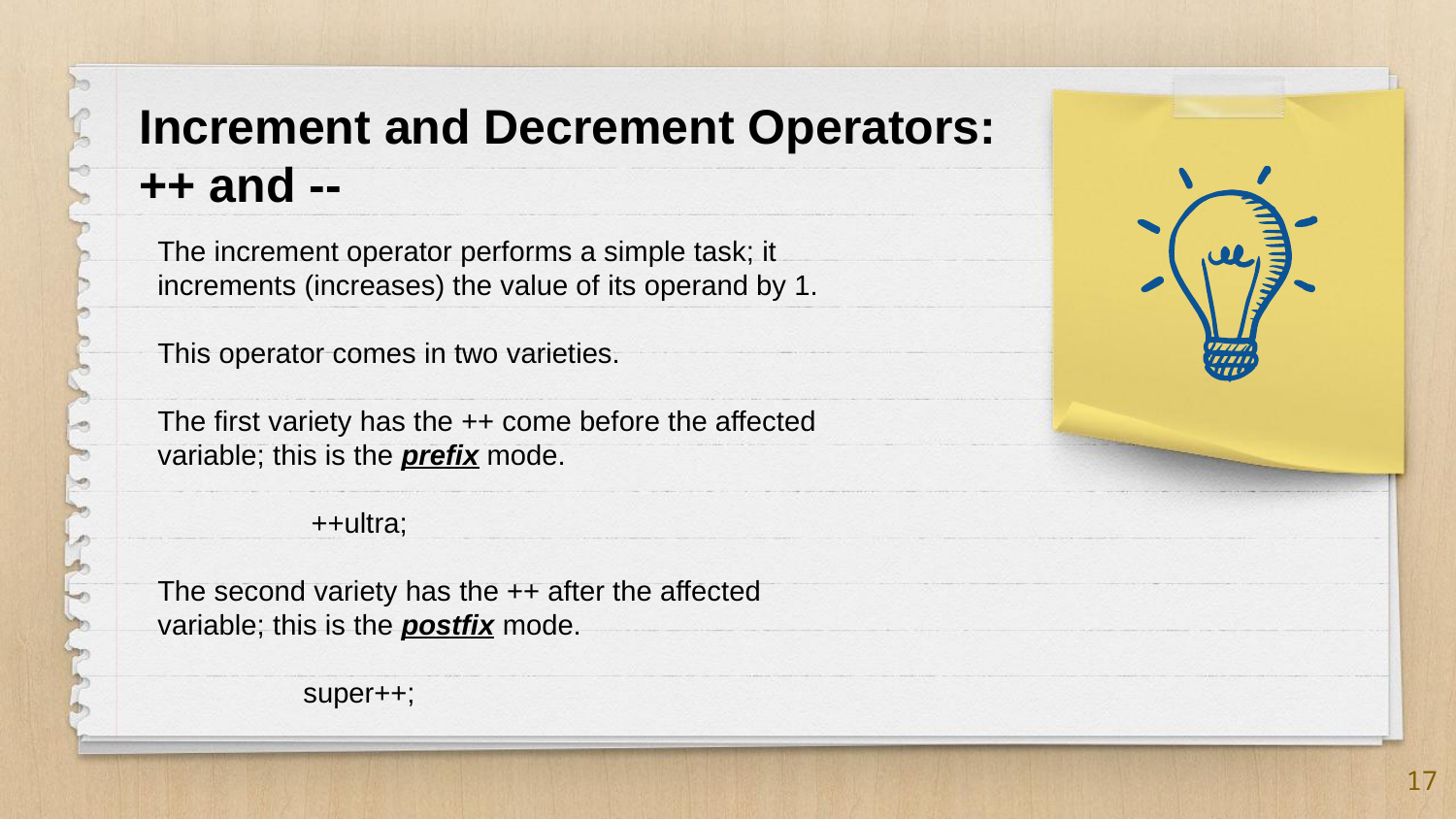

Increment and Decrement Operators:
++ and --

The increment operator performs a simple task; it increments (increases) the value of its operand by 1.

This operator comes in two varieties.

The first variety has the ++ come before the affected variable; this is the prefix mode.

	 ++ultra;

The second variety has the ++ after the affected variable; this is the postfix mode.

	super++;
17